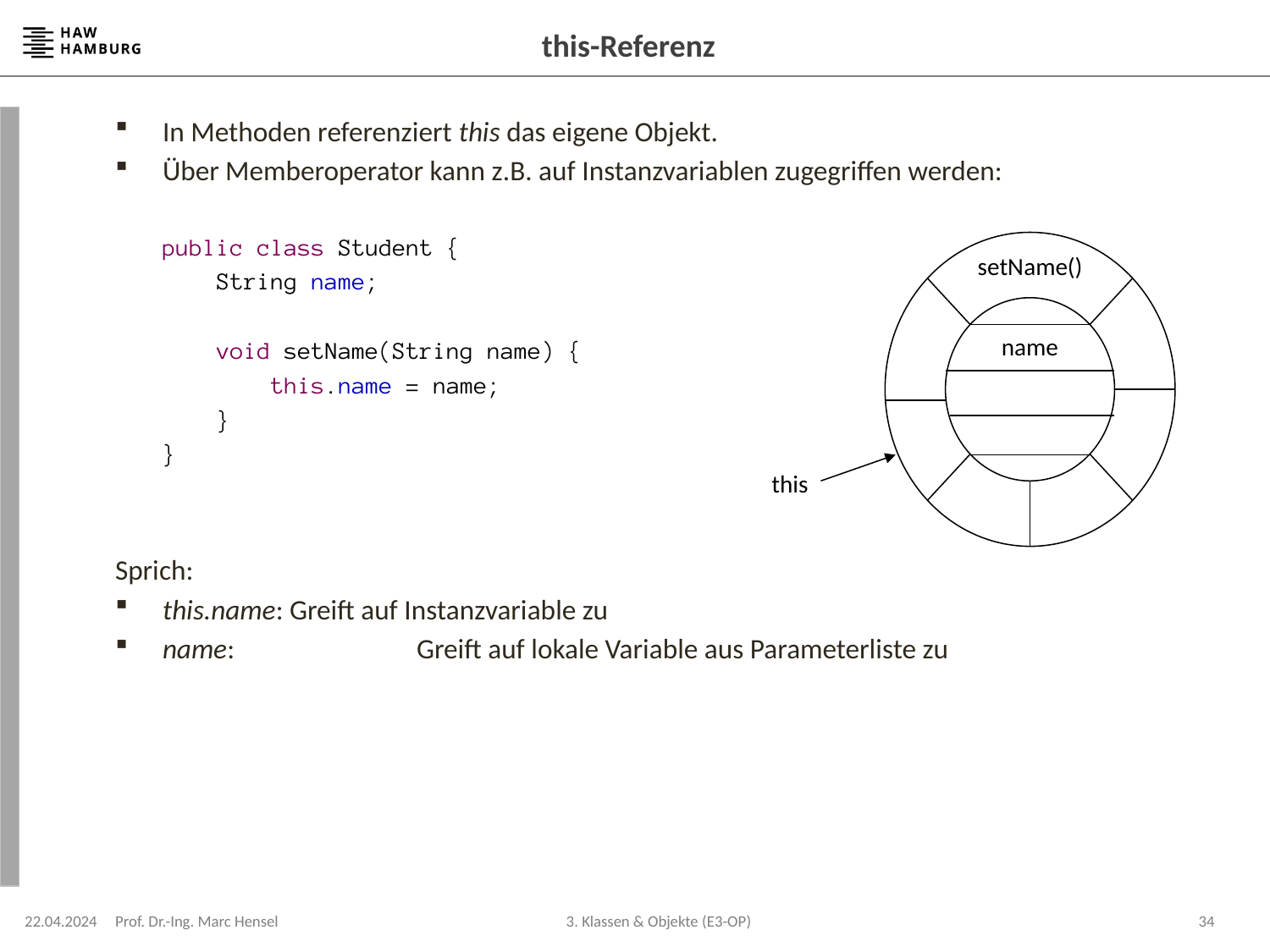

# this-Referenz
In Methoden referenziert this das eigene Objekt.
Über Memberoperator kann z.B. auf Instanzvariablen zugegriffen werden:

	public class Student {
	    String name;

	    void setName(String name) {
	        this.name = name;
	    }
	}

Sprich:
this.name:	Greift auf Instanzvariable zu
name:		Greift auf lokale Variable aus Parameterliste zu

setName()
name
this
22.04.2024
Prof. Dr.-Ing. Marc Hensel
34